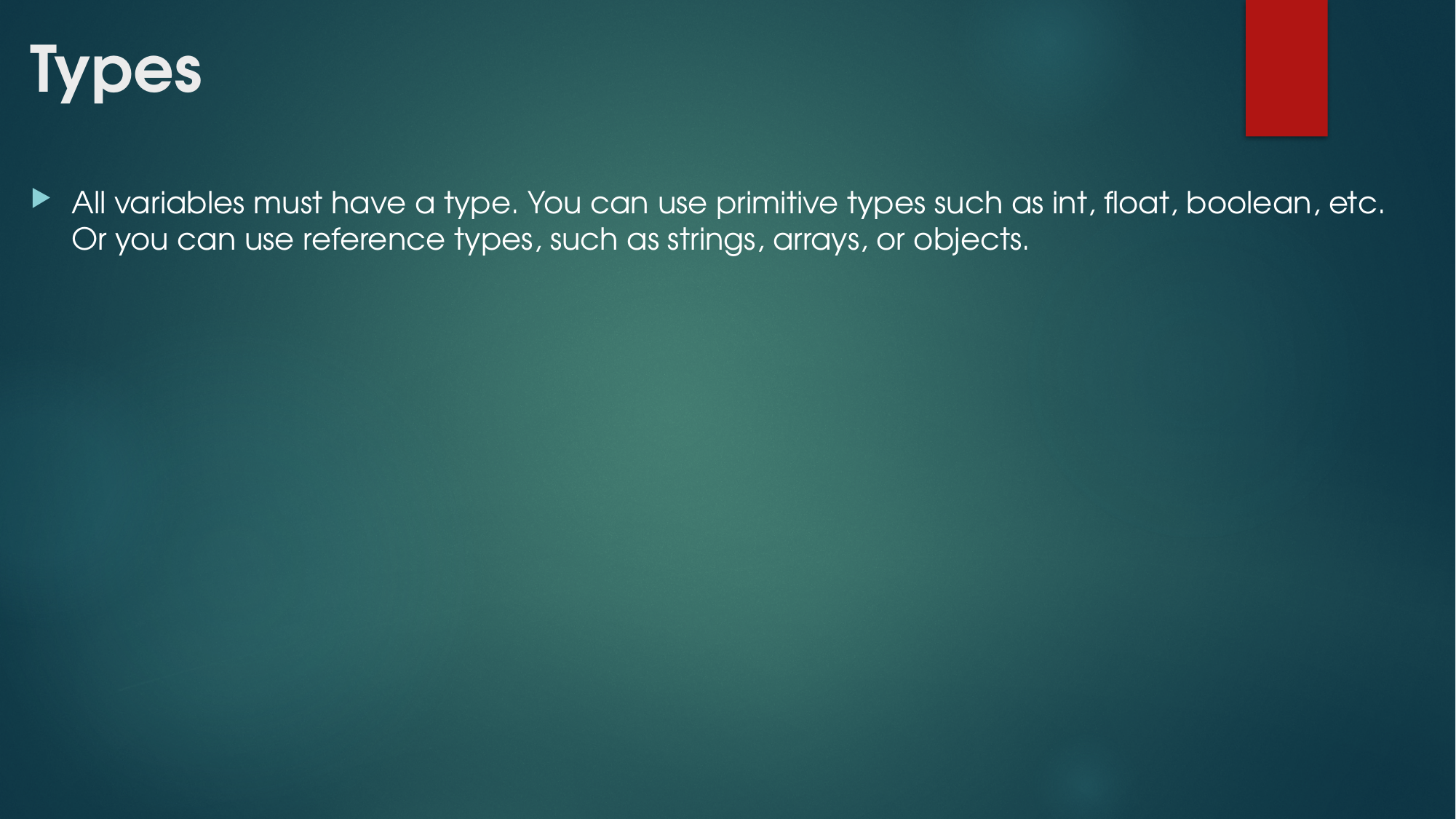

# Types
All variables must have a type. You can use primitive types such as int, float, boolean, etc. Or you can use reference types, such as strings, arrays, or objects.